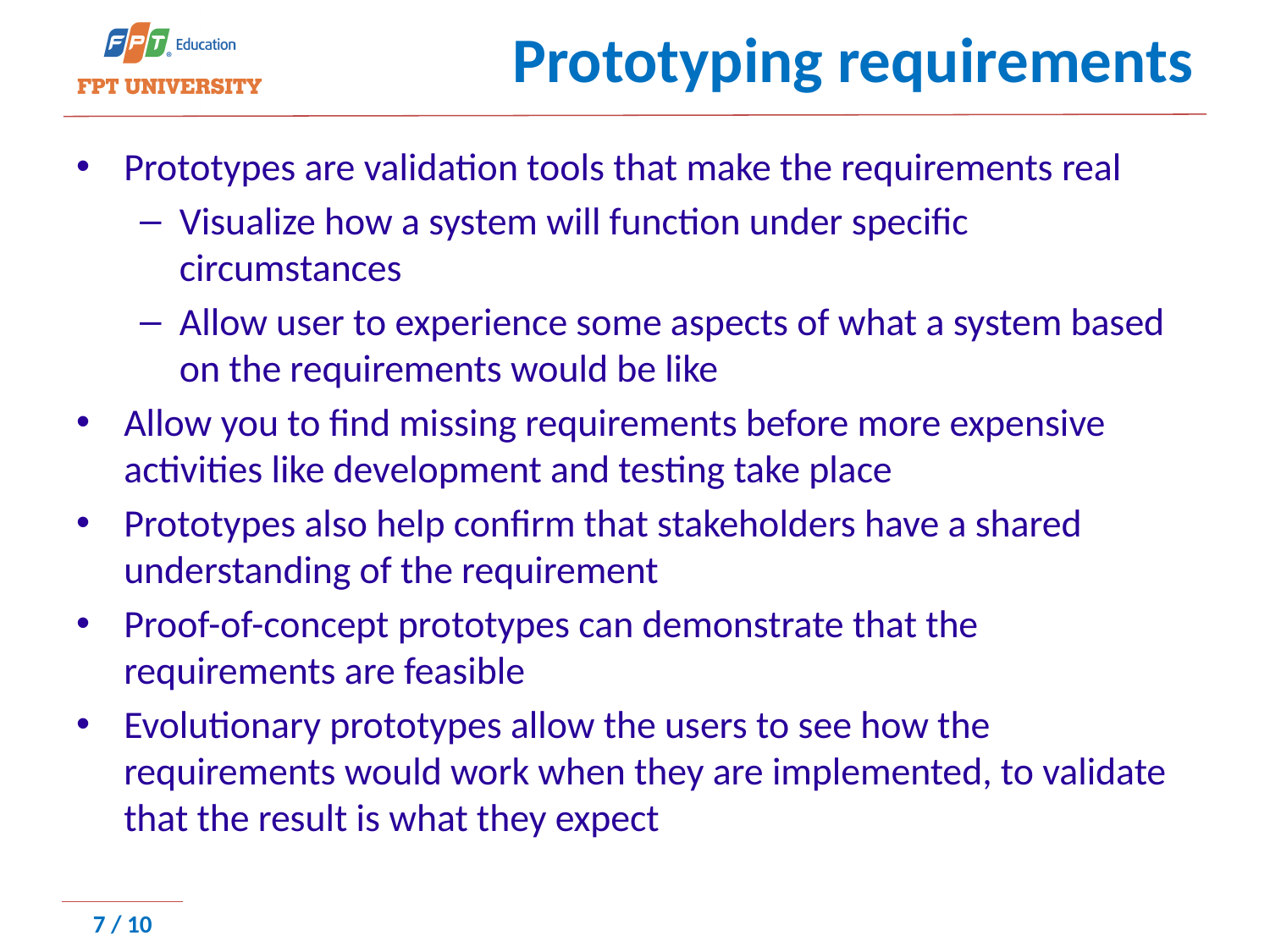

# Prototyping requirements
Prototypes are validation tools that make the requirements real
Visualize how a system will function under specific circumstances
Allow user to experience some aspects of what a system based on the requirements would be like
Allow you to find missing requirements before more expensive activities like development and testing take place
Prototypes also help confirm that stakeholders have a shared understanding of the requirement
Proof-of-concept prototypes can demonstrate that the requirements are feasible
Evolutionary prototypes allow the users to see how the requirements would work when they are implemented, to validate that the result is what they expect